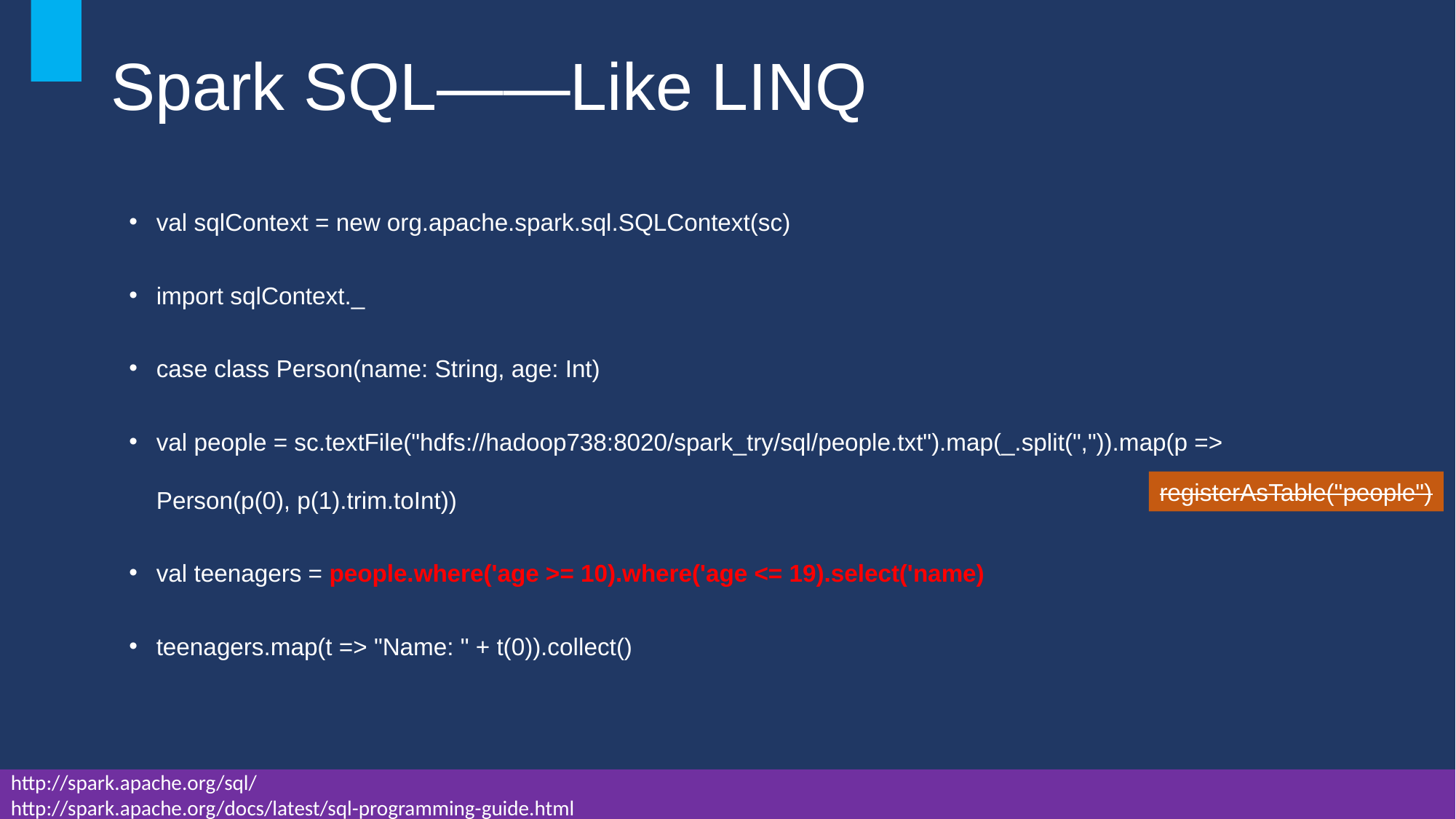

# Spark SQL——Like LINQ
val sqlContext = new org.apache.spark.sql.SQLContext(sc)
import sqlContext._
case class Person(name: String, age: Int)
val people = sc.textFile("hdfs://hadoop738:8020/spark_try/sql/people.txt").map(_.split(",")).map(p => Person(p(0), p(1).trim.toInt))
val teenagers = people.where('age >= 10).where('age <= 19).select('name)
teenagers.map(t => "Name: " + t(0)).collect()
registerAsTable("people")
http://spark.apache.org/sql/
http://spark.apache.org/docs/latest/sql-programming-guide.html